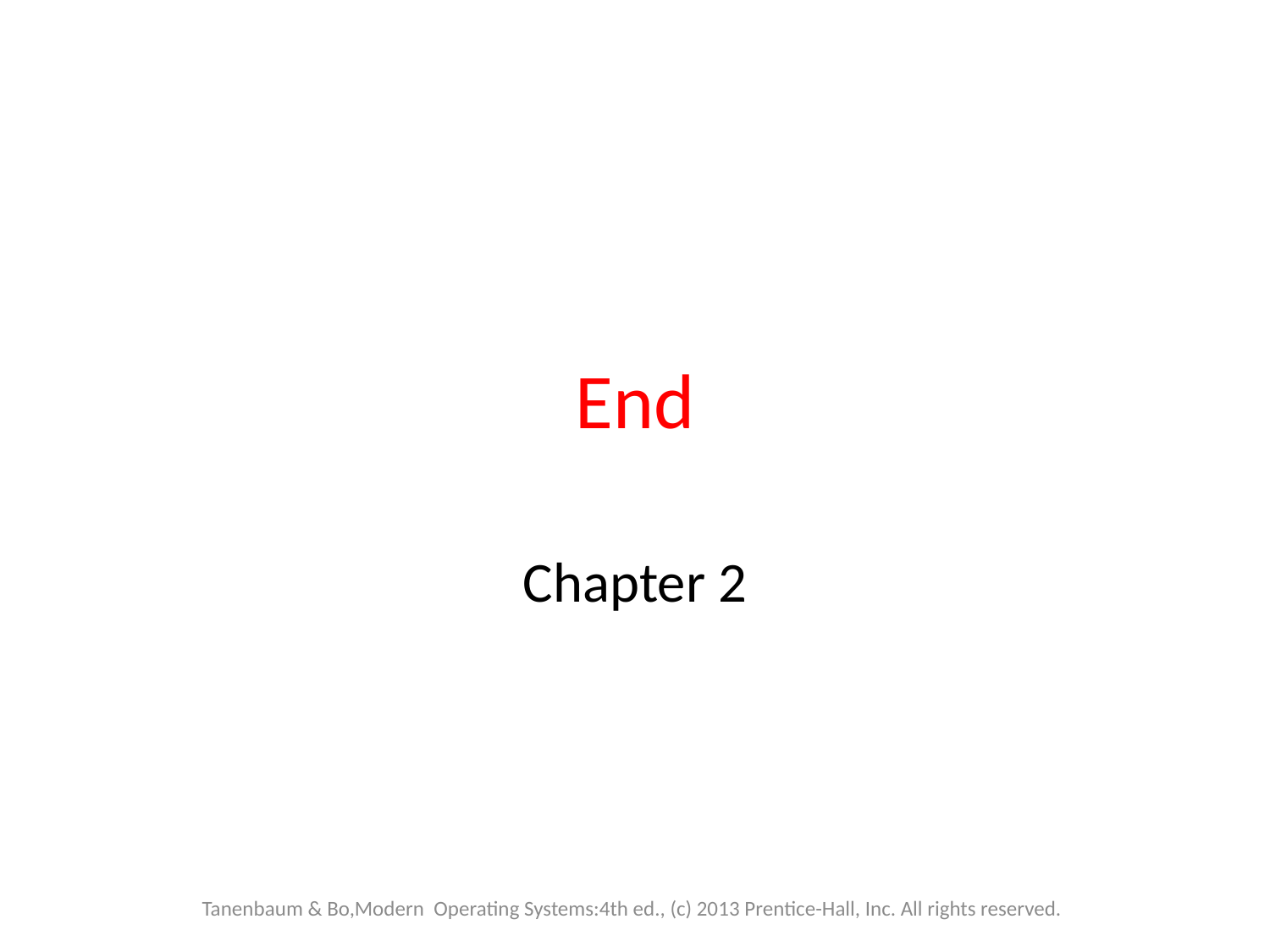

# End
Chapter 2
Tanenbaum & Bo,Modern  Operating Systems:4th ed., (c) 2013 Prentice-Hall, Inc. All rights reserved.